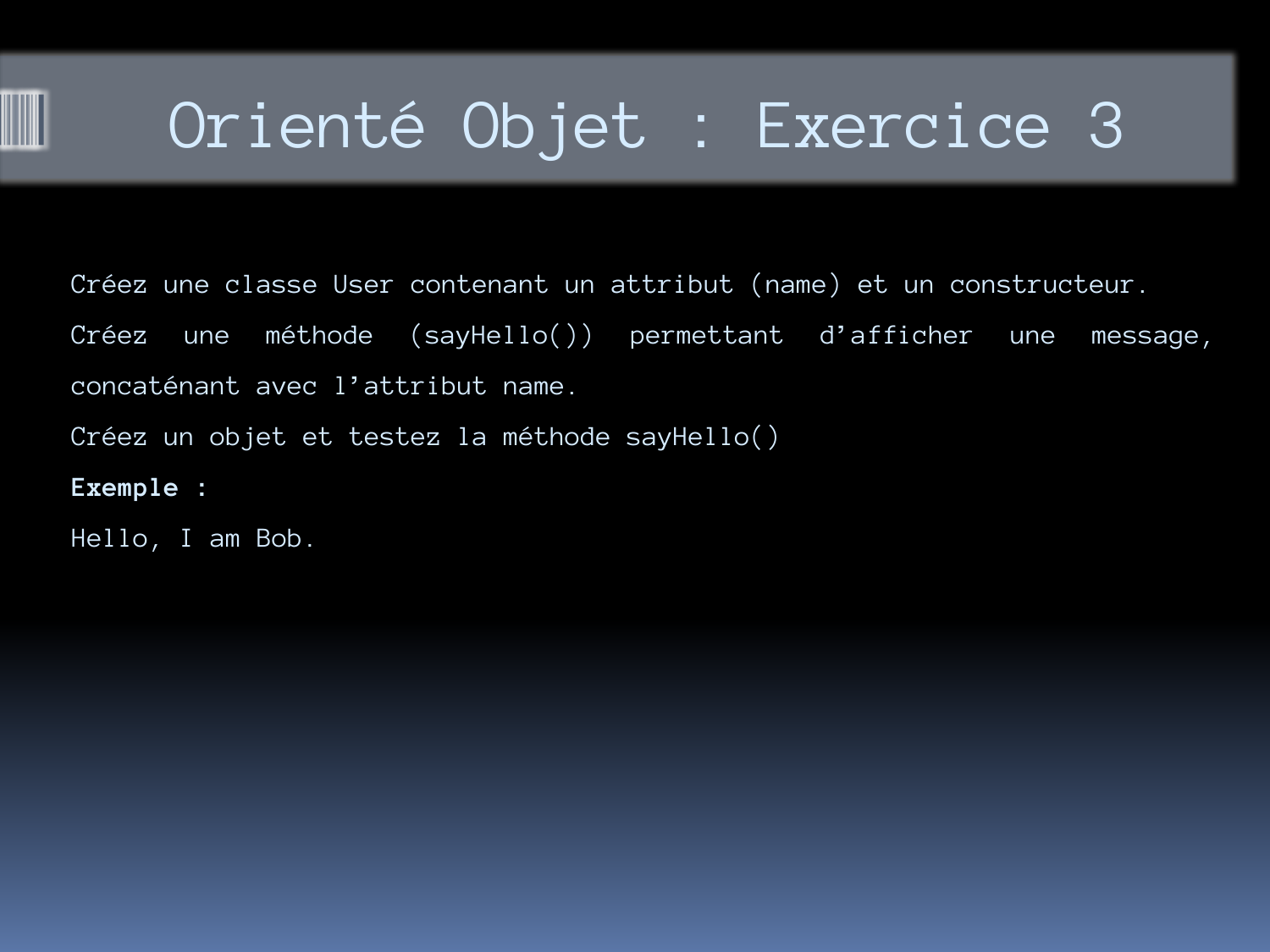

# Orienté Objet : Exercice 3
Créez une classe User contenant un attribut (name) et un constructeur.
Créez une méthode (sayHello()) permettant d’afficher une message, concaténant avec l’attribut name.
Créez un objet et testez la méthode sayHello()
Exemple :
Hello, I am Bob.